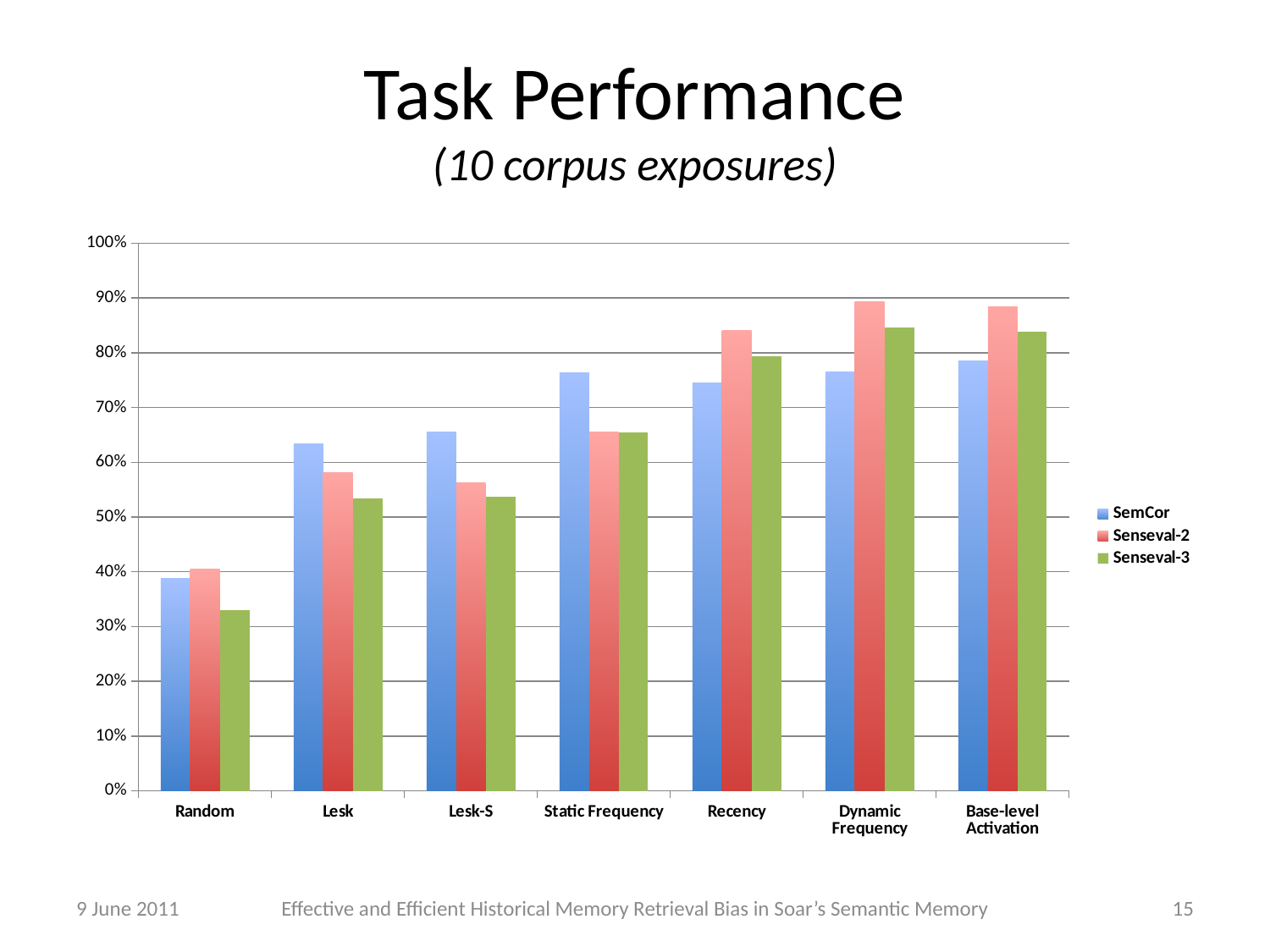

# Task Performance (10 corpus exposures)

### Chart

| Category | SemCor | Senseval-2 | Senseval-3 |
|---|---|---|---|
| Random | 0.3873 | 0.4056 | 0.3298 |
| Lesk | 0.634 | 0.5817 | 0.5346 |
| Lesk-S | 0.6552 | 0.5628 | 0.5366 |
| Static Frequency | 0.7639 | 0.6556 | 0.6541 |
| Recency | 0.7443 | 0.8402 | 0.7929 |
| Dynamic Frequency | 0.7653 | 0.8928 | 0.8464 |
| Base-level Activation | 0.7847 | 0.8847 | 0.8384 |
9 June 2011
Effective and Efficient Historical Memory Retrieval Bias in Soar’s Semantic Memory
15